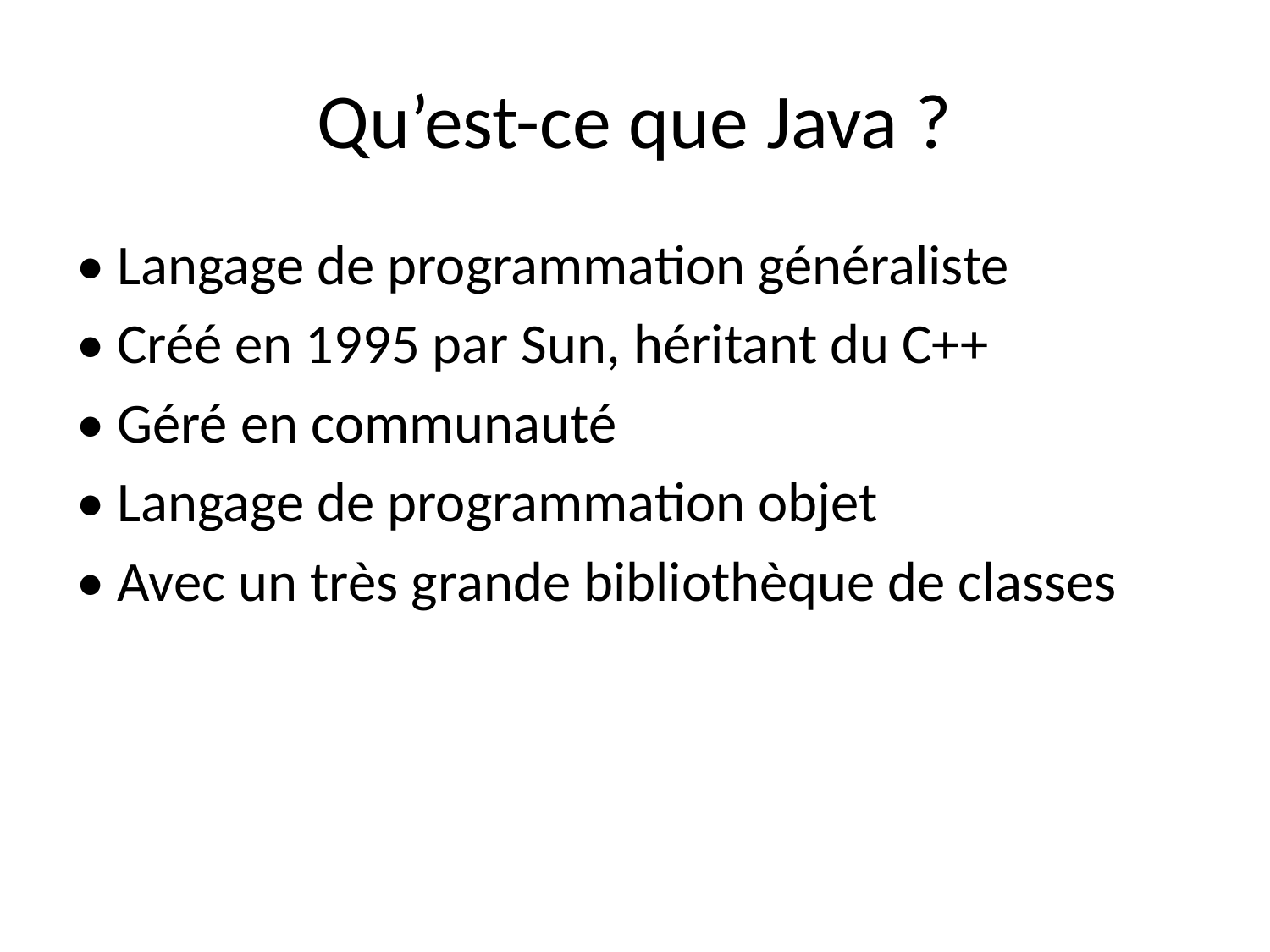

# Qu’est-ce que Java ?
• Langage de programmation généraliste
• Créé en 1995 par Sun, héritant du C++
• Géré en communauté
• Langage de programmation objet
• Avec un très grande bibliothèque de classes